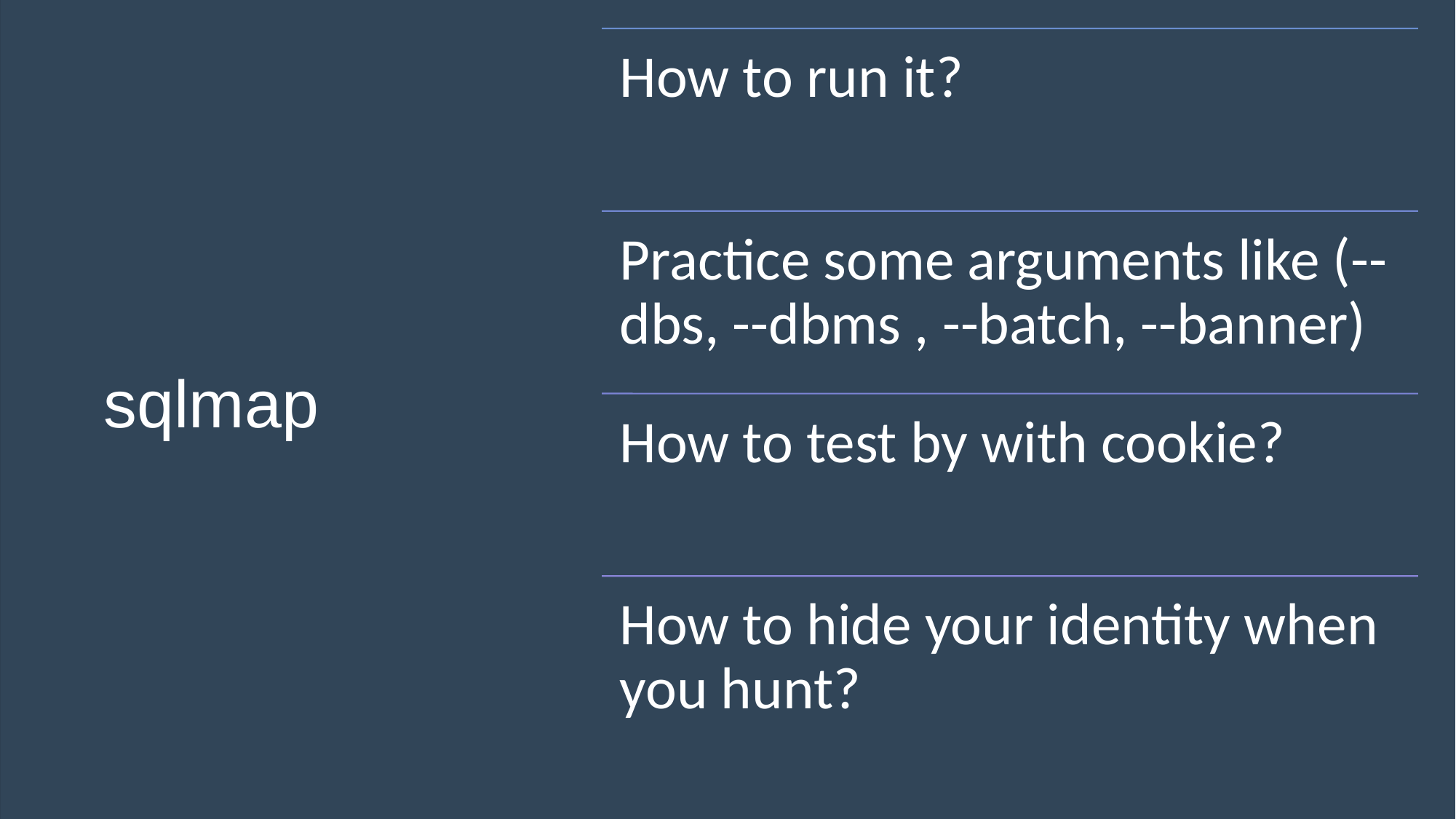

How to run it?
Practice some arguments like (--dbs, --dbms , --batch, --banner)
How to test by with cookie?
How to hide your identity when you hunt?
# sqlmap